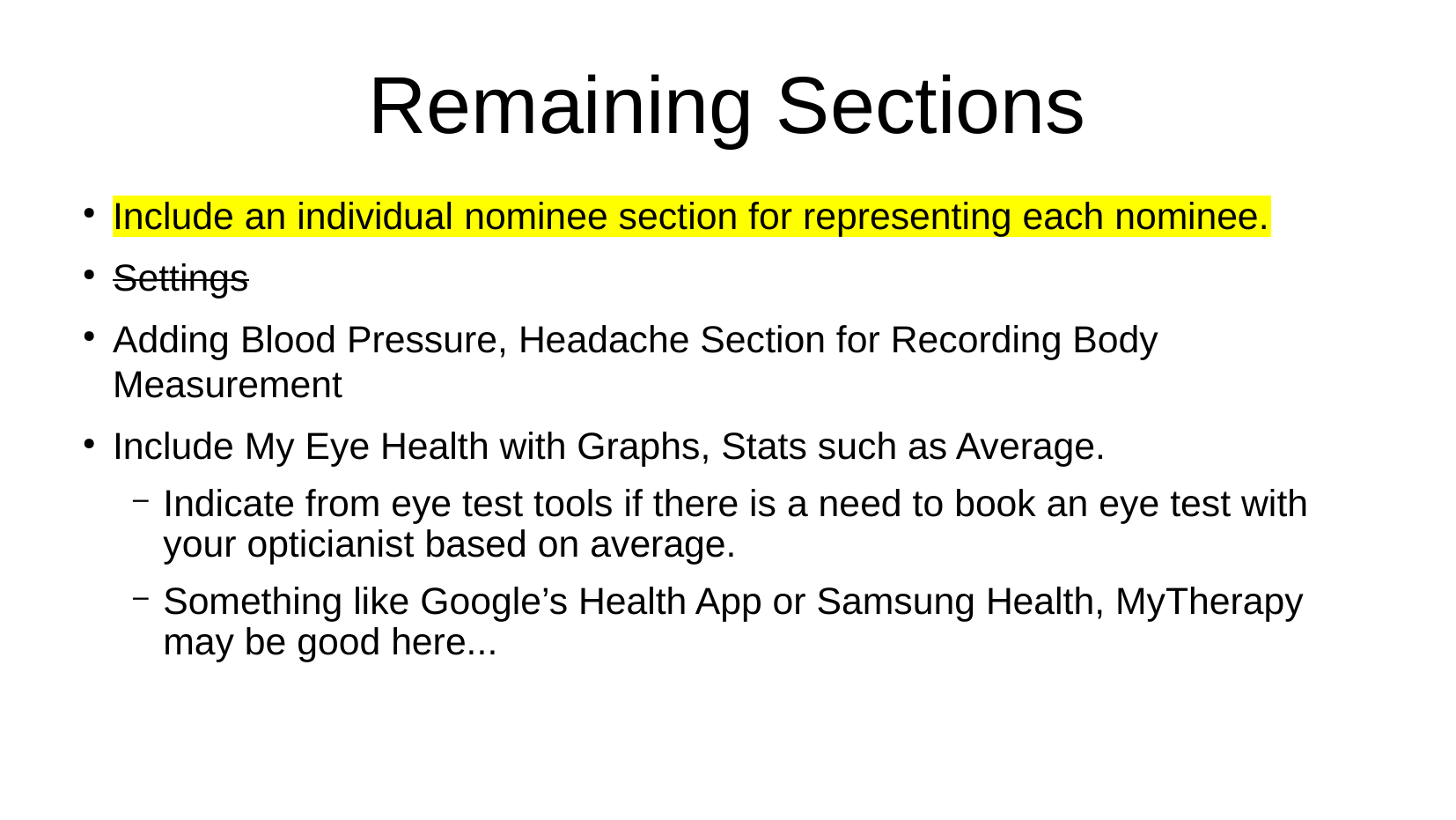

Remaining Sections
Include an individual nominee section for representing each nominee.
Settings
Adding Blood Pressure, Headache Section for Recording Body Measurement
Include My Eye Health with Graphs, Stats such as Average.
Indicate from eye test tools if there is a need to book an eye test with your opticianist based on average.
Something like Google’s Health App or Samsung Health, MyTherapy may be good here...